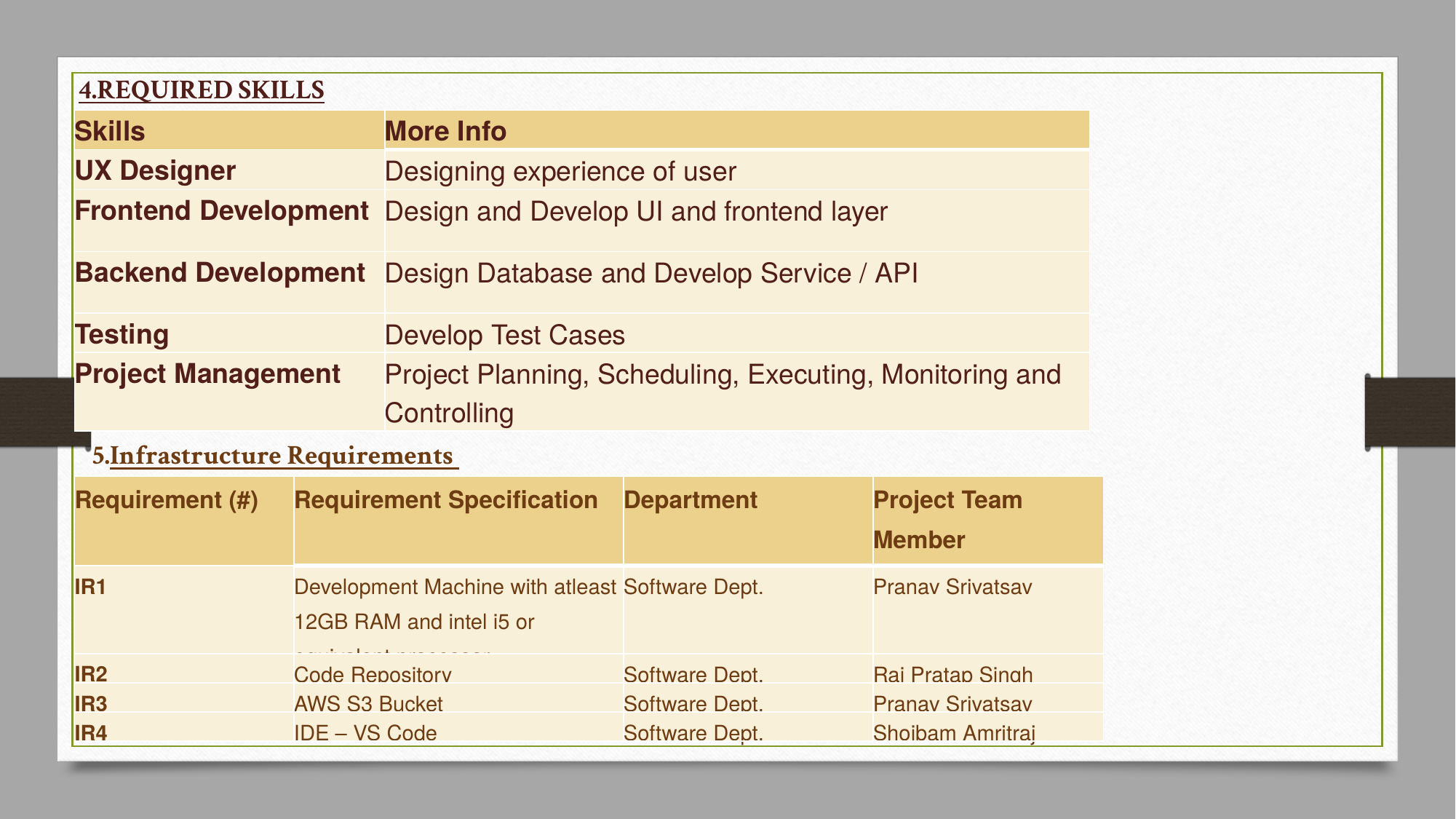

4.REQUIRED SKILLS
| Skills | More Info |
| --- | --- |
| UX Designer | Designing experience of user |
| Frontend Development | Design and Develop UI and frontend layer |
| Backend Development | Design Database and Develop Service / API |
| Testing | Develop Test Cases |
| Project Management | Project Planning, Scheduling, Executing, Monitoring and Controlling |
 5.Infrastructure Requirements
| Requirement (#) | Requirement Specification | Department | Project Team Member |
| --- | --- | --- | --- |
| IR1 | Development Machine with atleast 12GB RAM and intel i5 or equivalent processor. | Software Dept. | Pranav Srivatsav |
| IR2 | Code Repository | Software Dept. | Raj Pratap Singh |
| IR3 | AWS S3 Bucket | Software Dept. | Pranav Srivatsav |
| IR4 | IDE – VS Code | Software Dept. | Shoibam Amritraj |